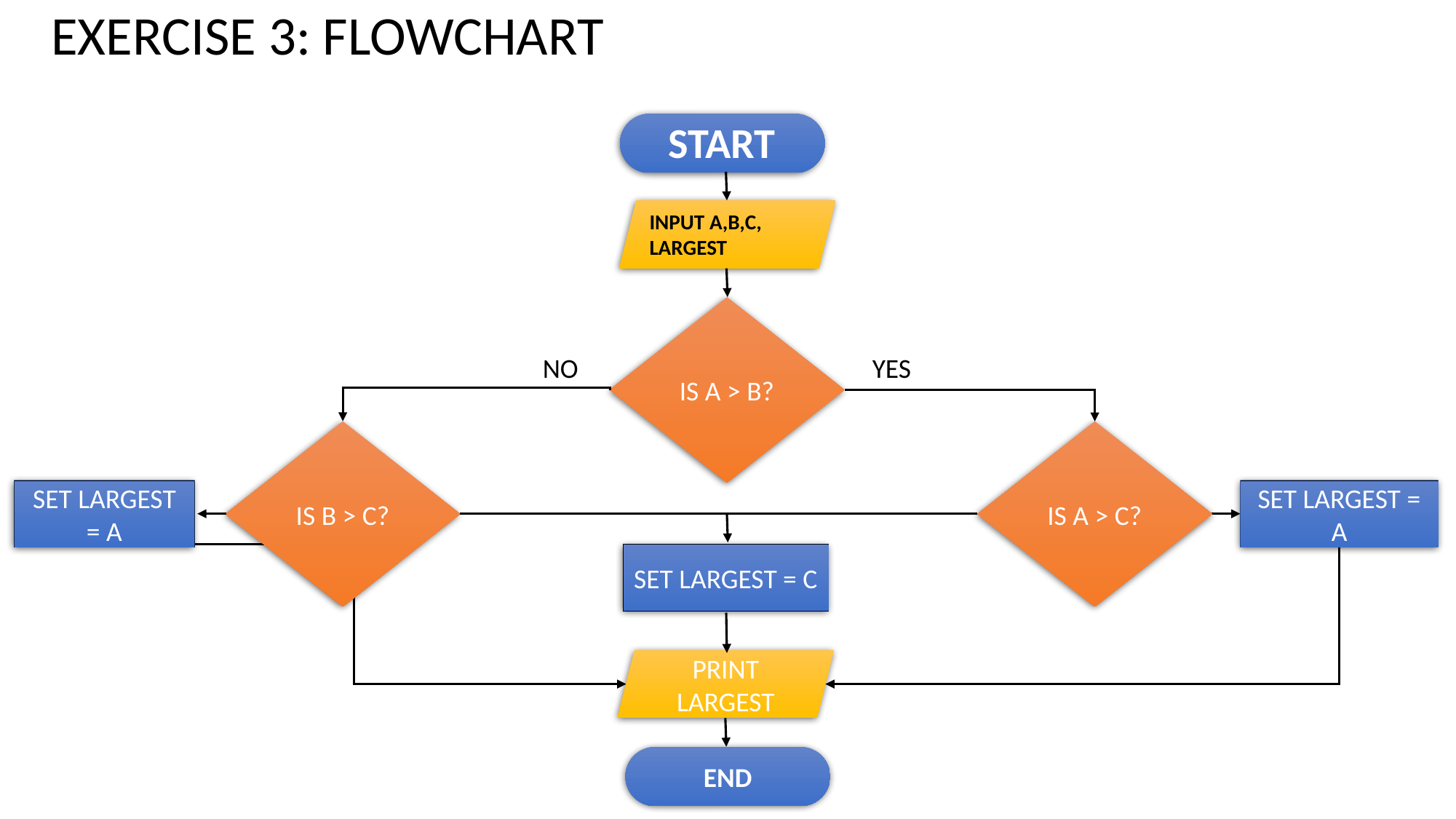

# EXERCISE 3: FLOWCHART
START

INPUT A,B,C, LARGEST
IS A > B?
NO
YES
IS B > C?
IS A > C?
PRINT LARGEST
END
SET LARGEST = A
SET LARGEST = A
SET LARGEST = C